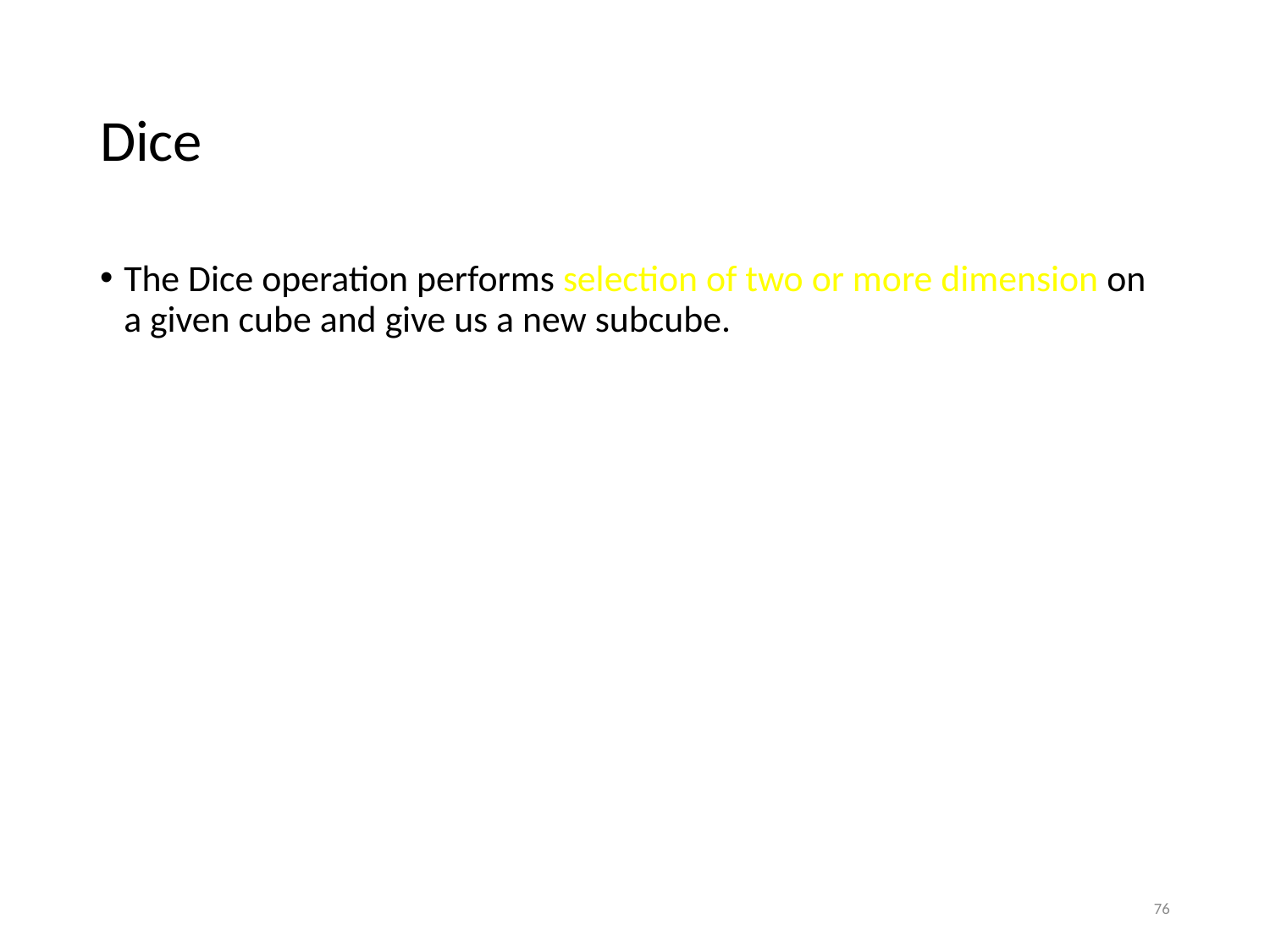

# Dice
The Dice operation performs selection of two or more dimension on a given cube and give us a new subcube.
76